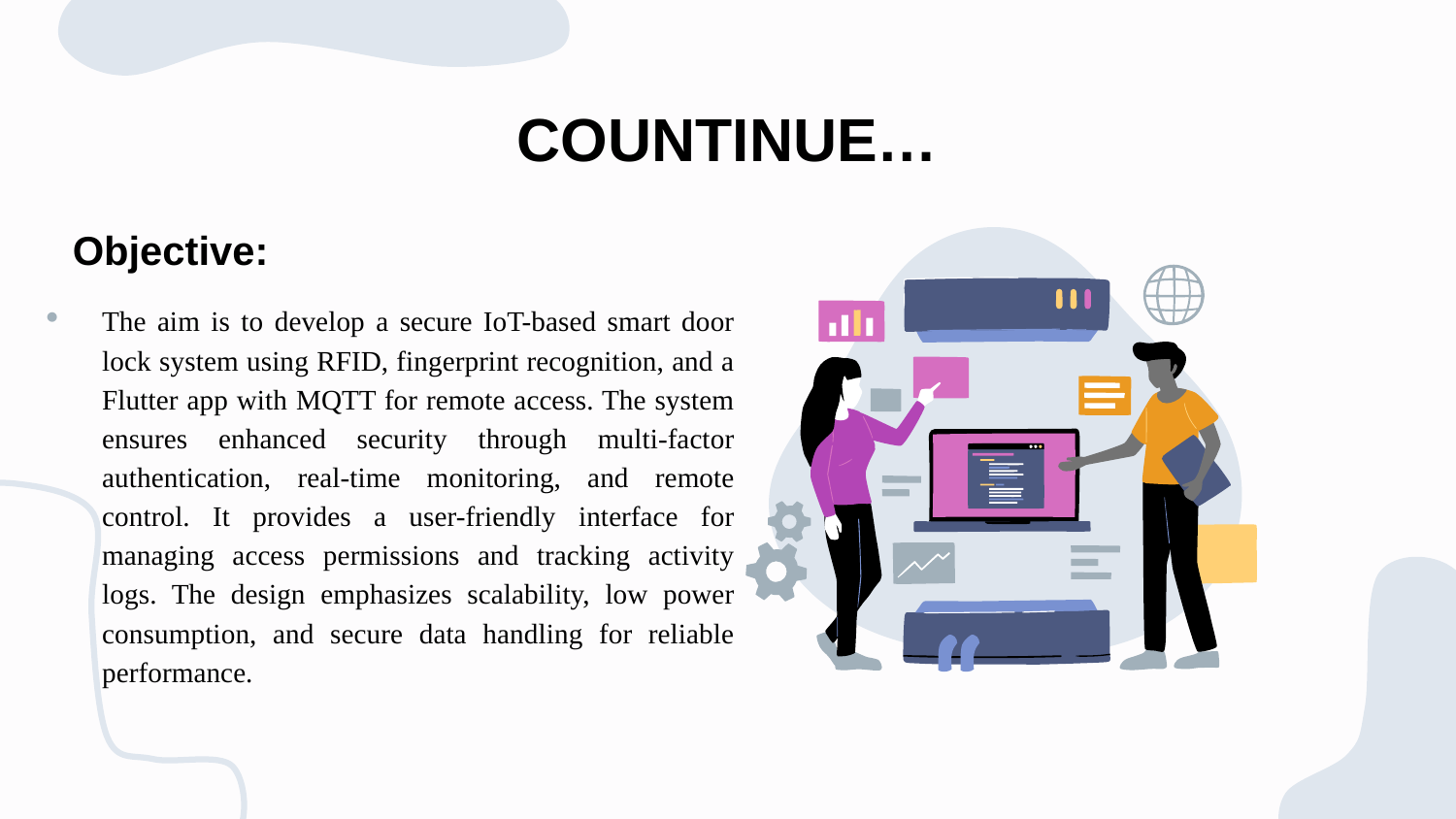

# COUNTINUE…
	Objective:

The aim is to develop a secure IoT-based smart door lock system using RFID, fingerprint recognition, and a Flutter app with MQTT for remote access. The system ensures enhanced security through multi-factor authentication, real-time monitoring, and remote control. It provides a user-friendly interface for managing access permissions and tracking activity logs. The design emphasizes scalability, low power consumption, and secure data handling for reliable performance.